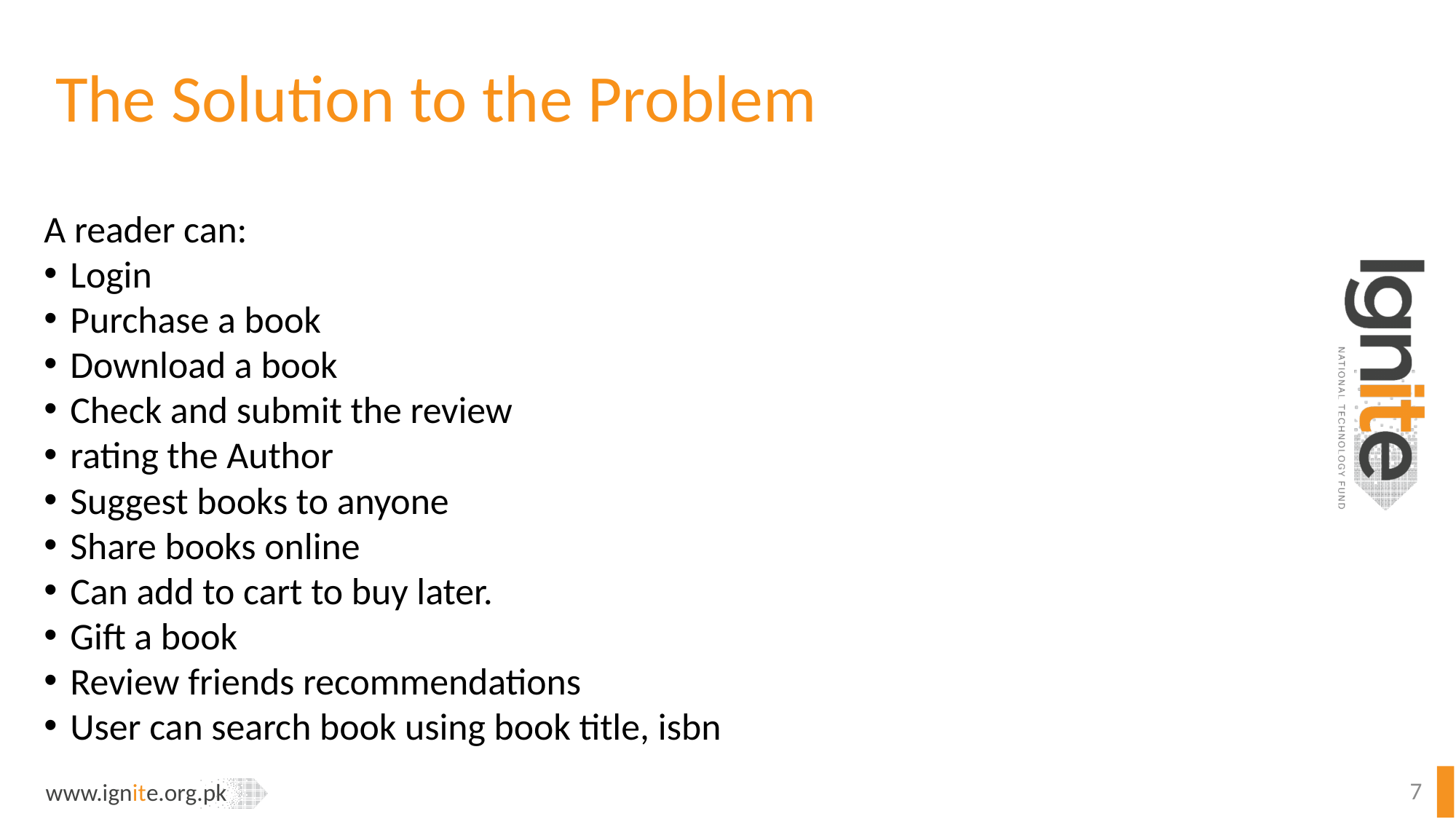

# The Solution to the Problem
A reader can:
Login
Purchase a book
Download a book
Check and submit the review
rating the Author
Suggest books to anyone
Share books online
Can add to cart to buy later.
Gift a book
Review friends recommendations
User can search book using book title, isbn

7